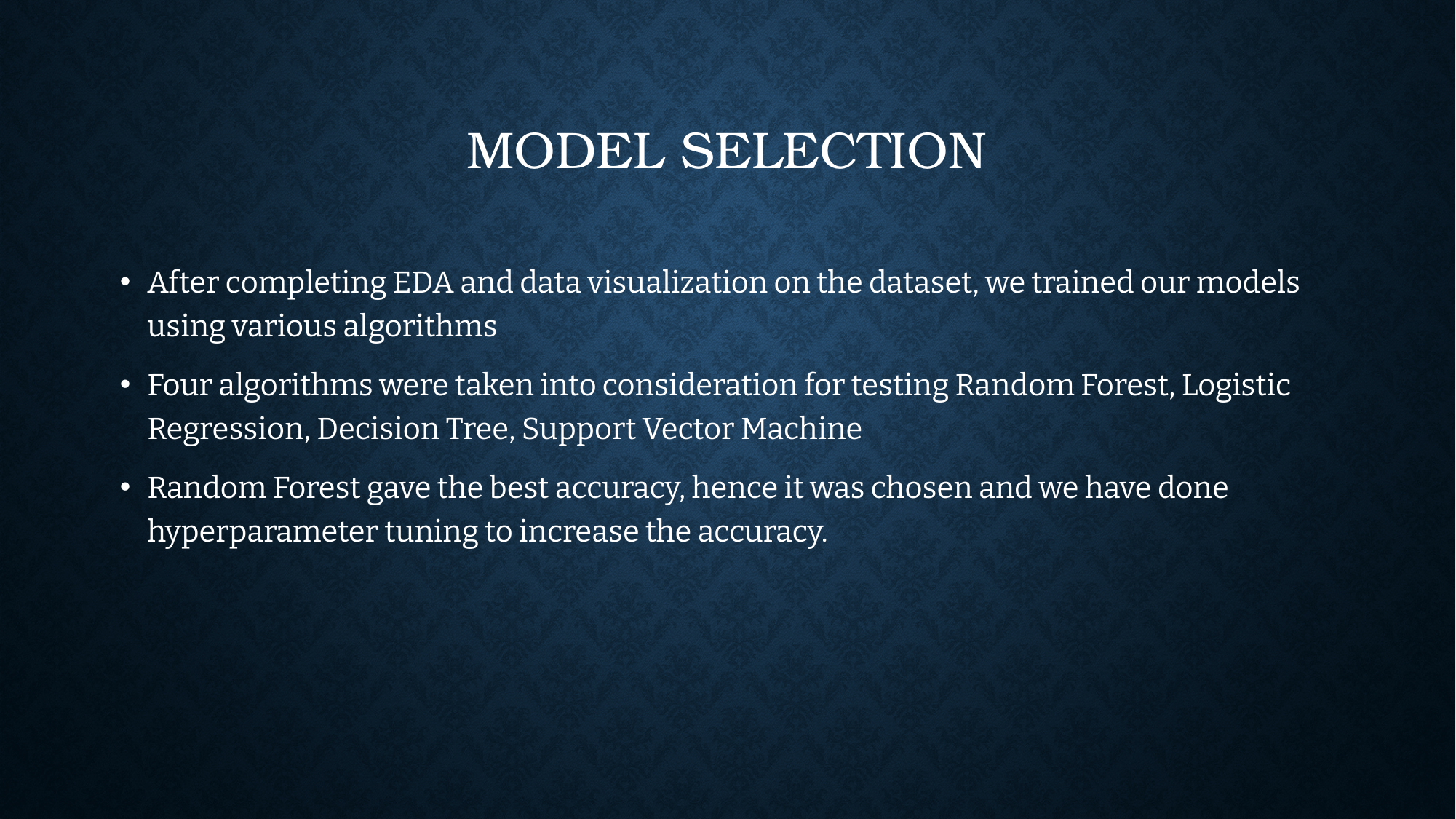

# Model selection
After completing EDA and data visualization on the dataset, we trained our models using various algorithms
Four algorithms were taken into consideration for testing Random Forest, Logistic Regression, Decision Tree, Support Vector Machine
Random Forest gave the best accuracy, hence it was chosen and we have done hyperparameter tuning to increase the accuracy.